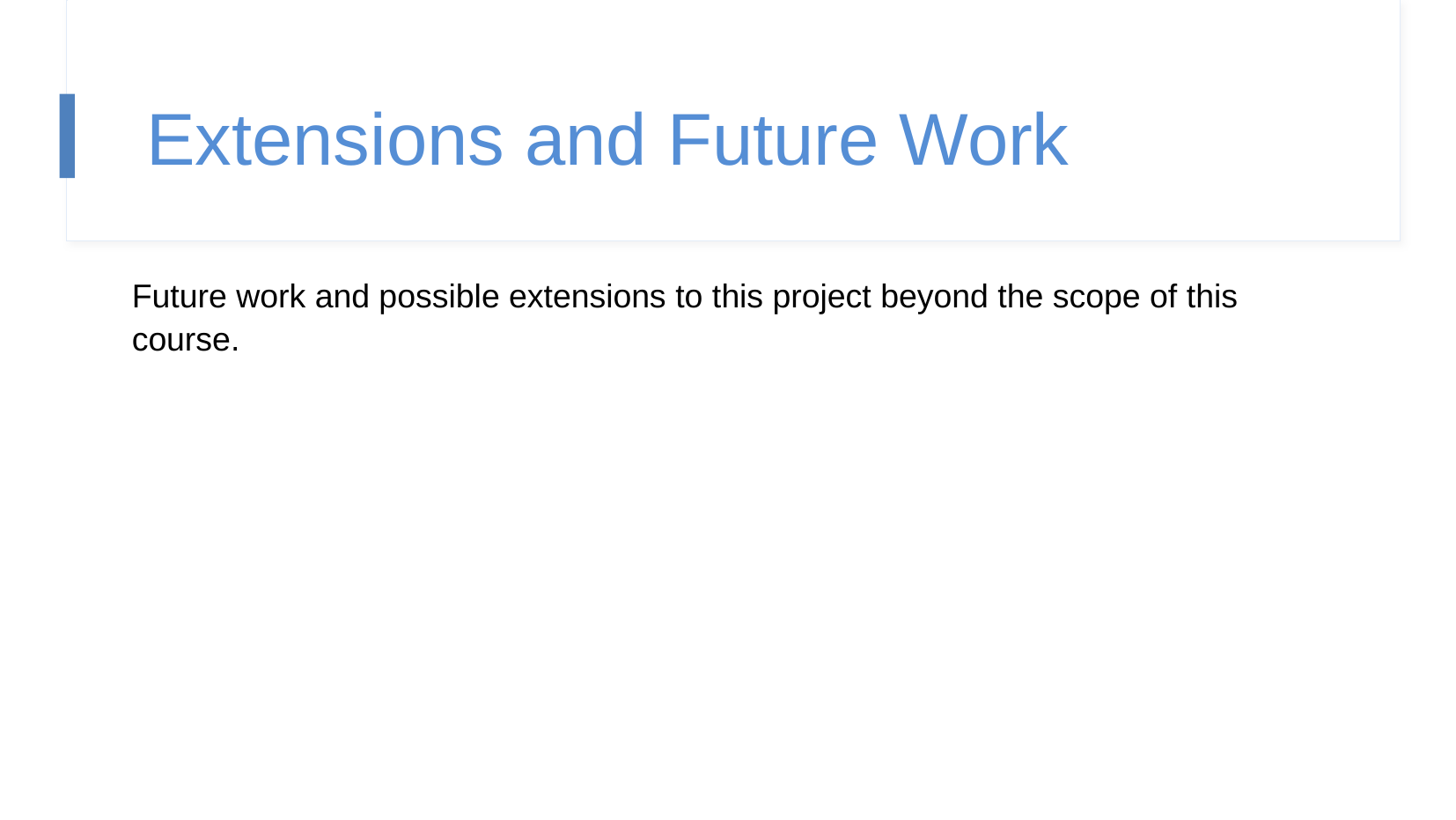

Extensions and Future Work
Future work and possible extensions to this project beyond the scope of this course.